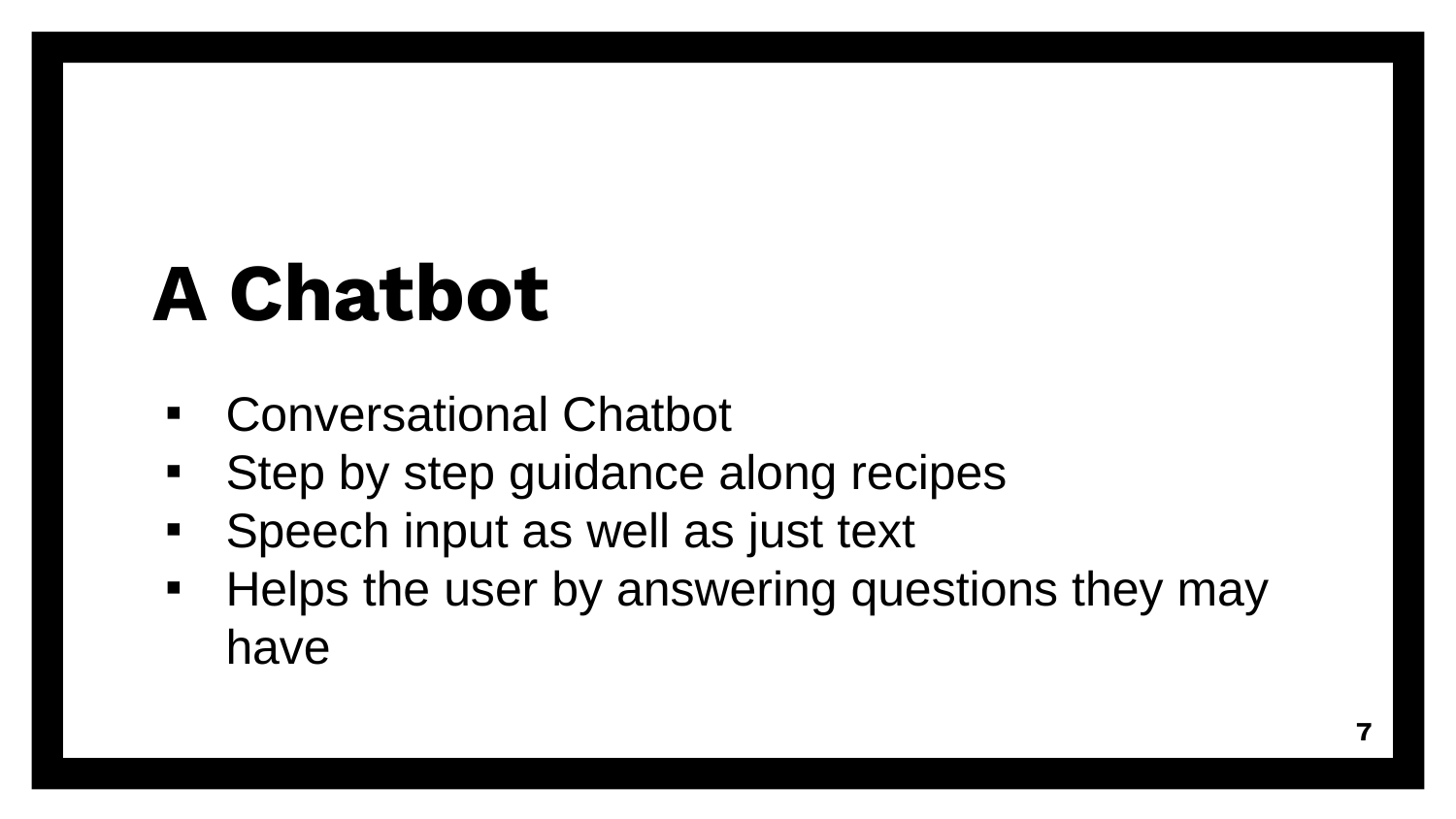

# A Chatbot
Conversational Chatbot
Step by step guidance along recipes
Speech input as well as just text
Helps the user by answering questions they may have
7